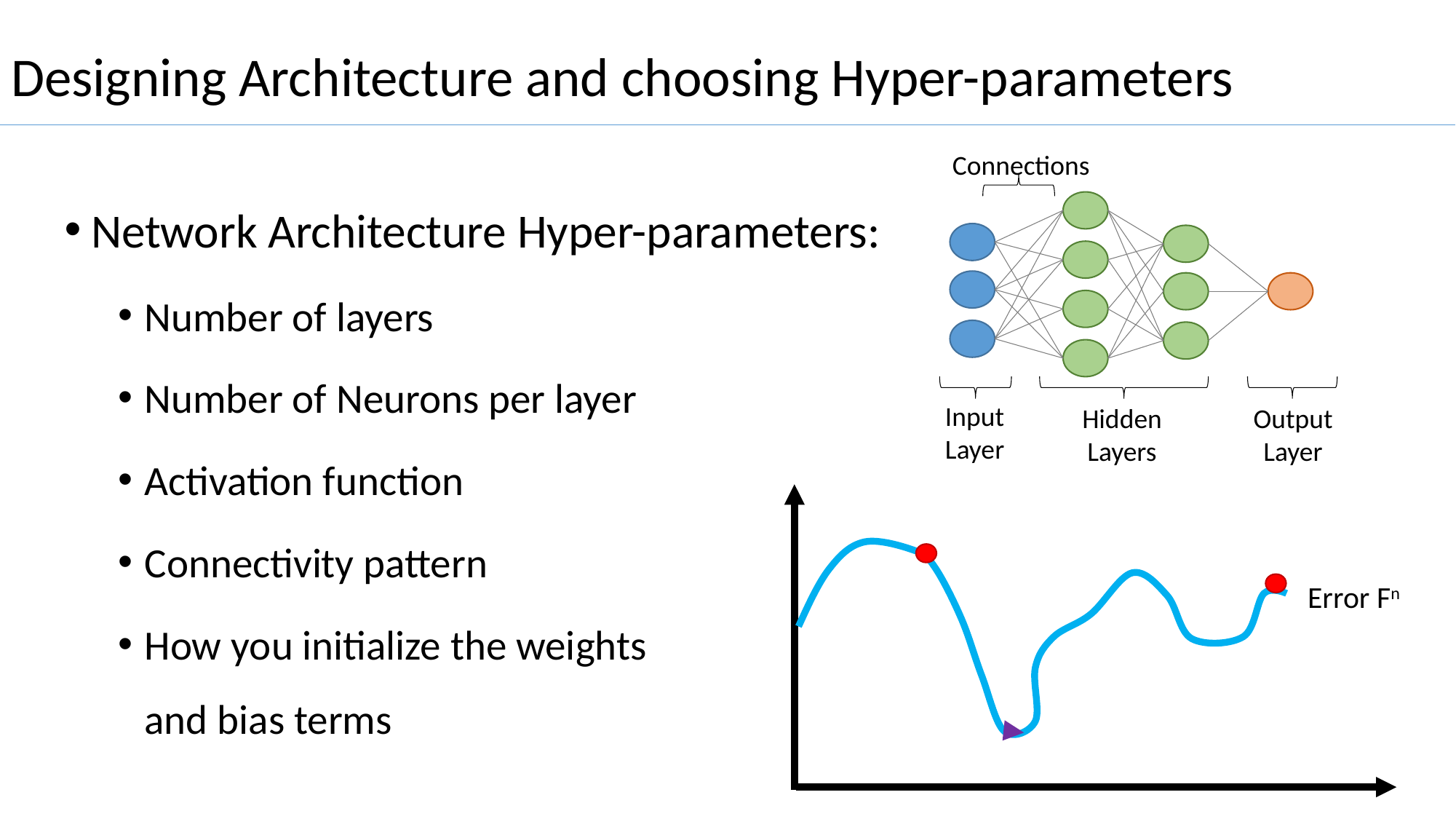

# Designing Architecture and choosing Hyper-parameters
Connections

Input Layer
Output Layer
Hidden Layers
Network Architecture Hyper-parameters:
Number of layers
Number of Neurons per layer
Activation function
Connectivity pattern
How you initialize the weights
and bias terms

Error Fn